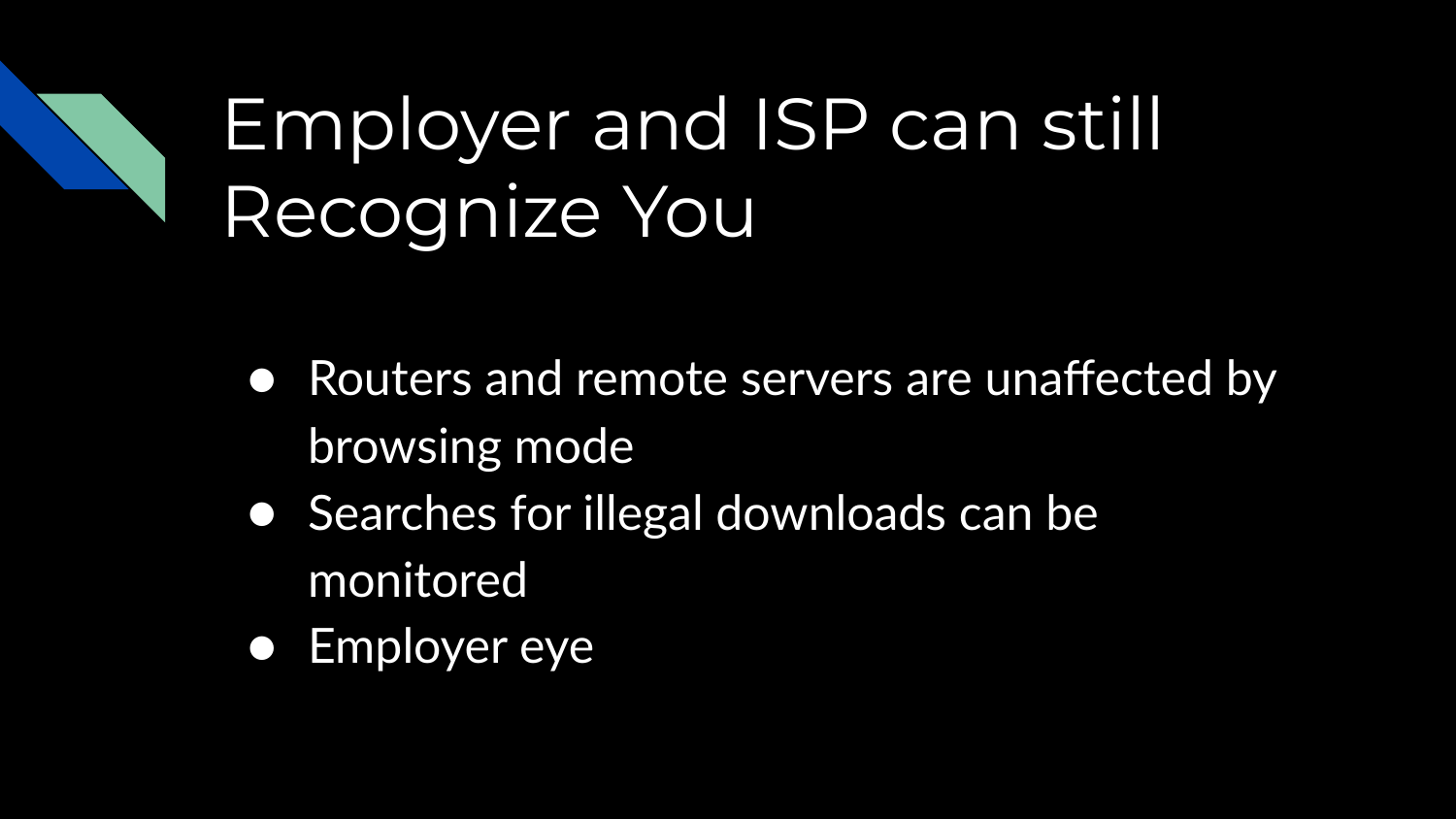

# Employer and ISP can still Recognize You

Routers and remote servers are unaffected by browsing mode
Searches for illegal downloads can be monitored
Employer eye